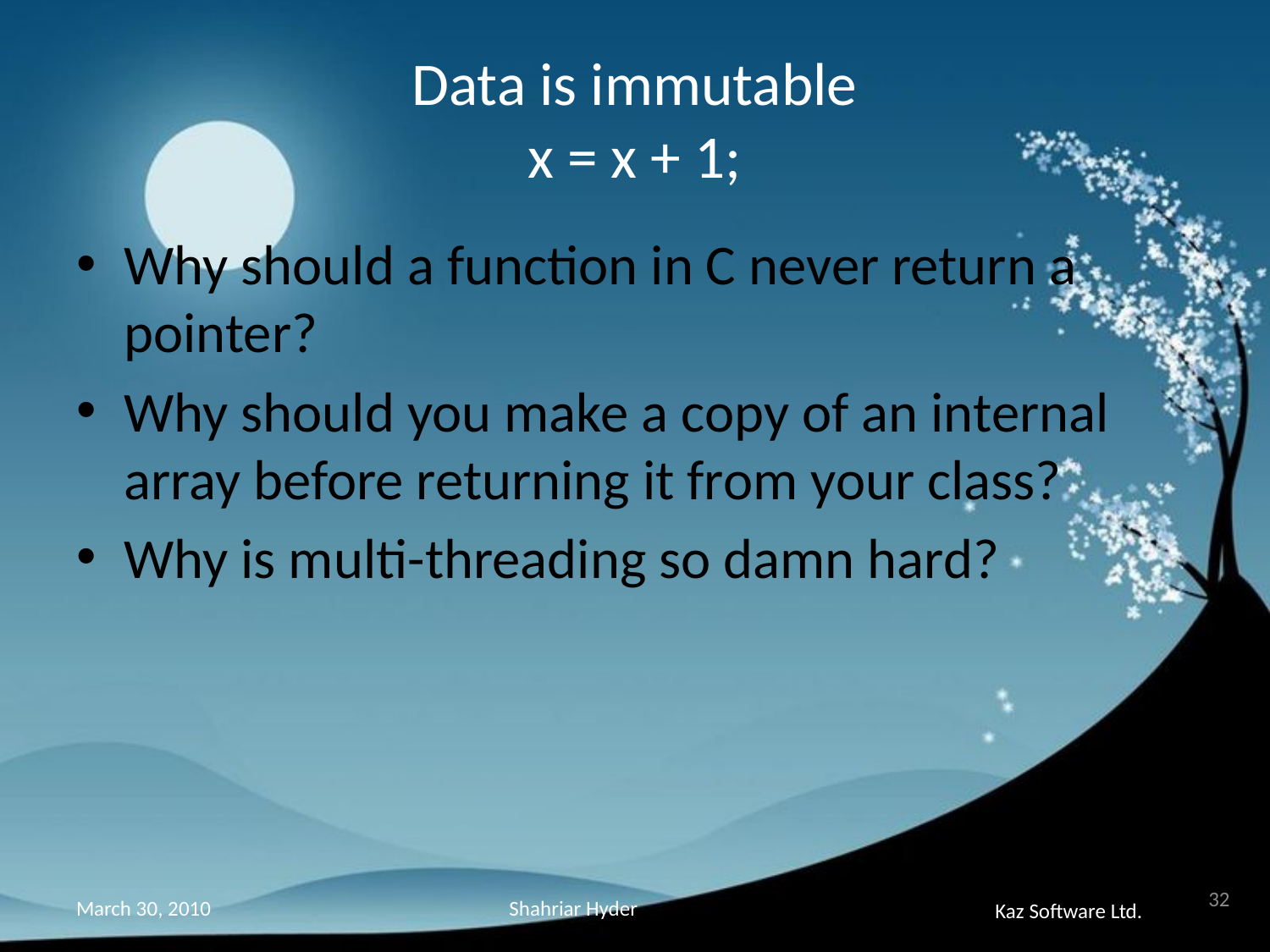

# Data is immutable x = x + 1;
Why should a function in C never return a pointer?
Why should you make a copy of an internal array before returning it from your class?
Why is multi-threading so damn hard?
32
Shahriar Hyder
March 30, 2010
Kaz Software Ltd.